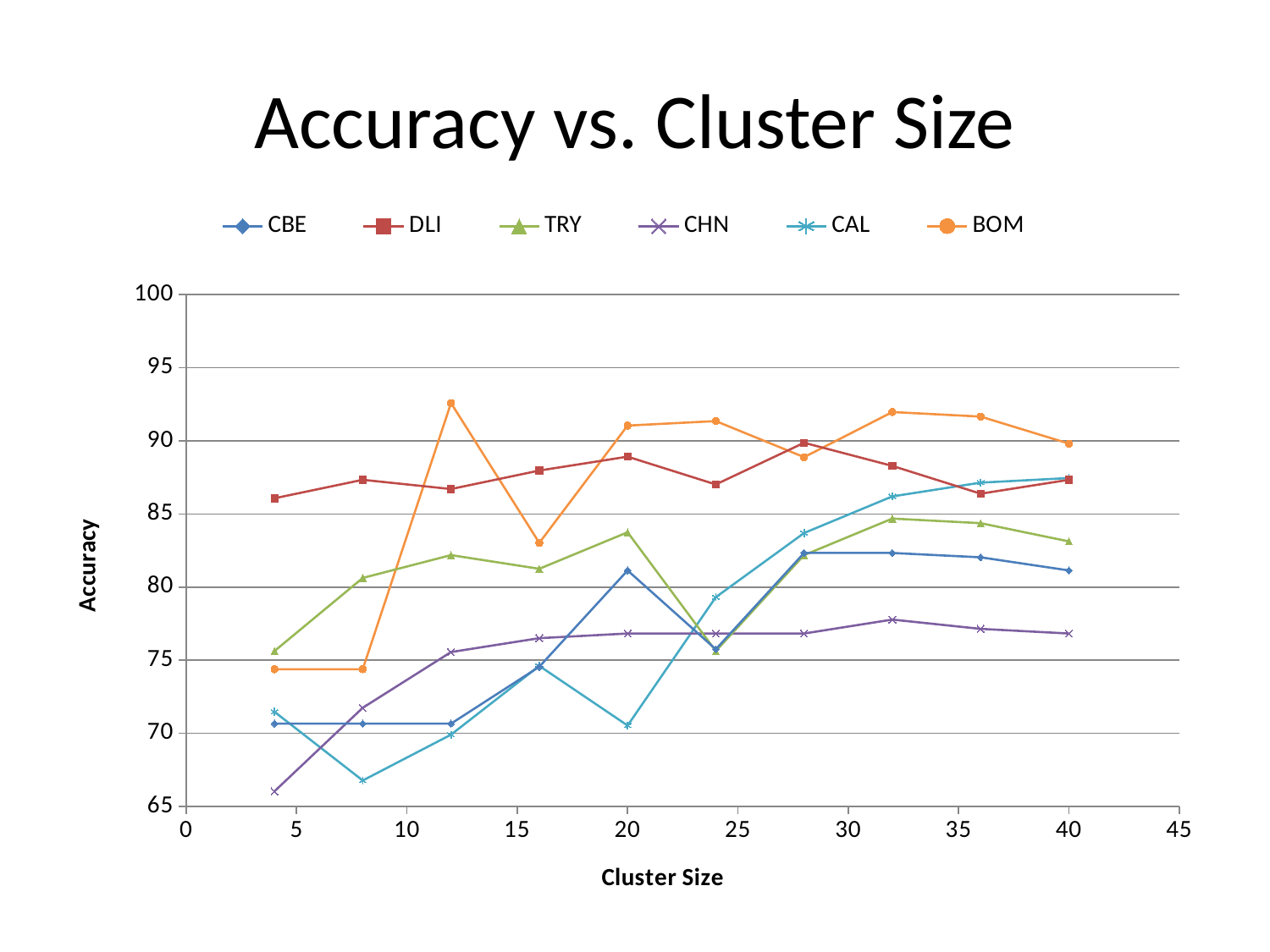

# Accuracy vs. Cluster Size

### Chart

| Category | CBE | DLI | TRY | CHN | CAL | BOM |
|---|---|---|---|---|---|---|